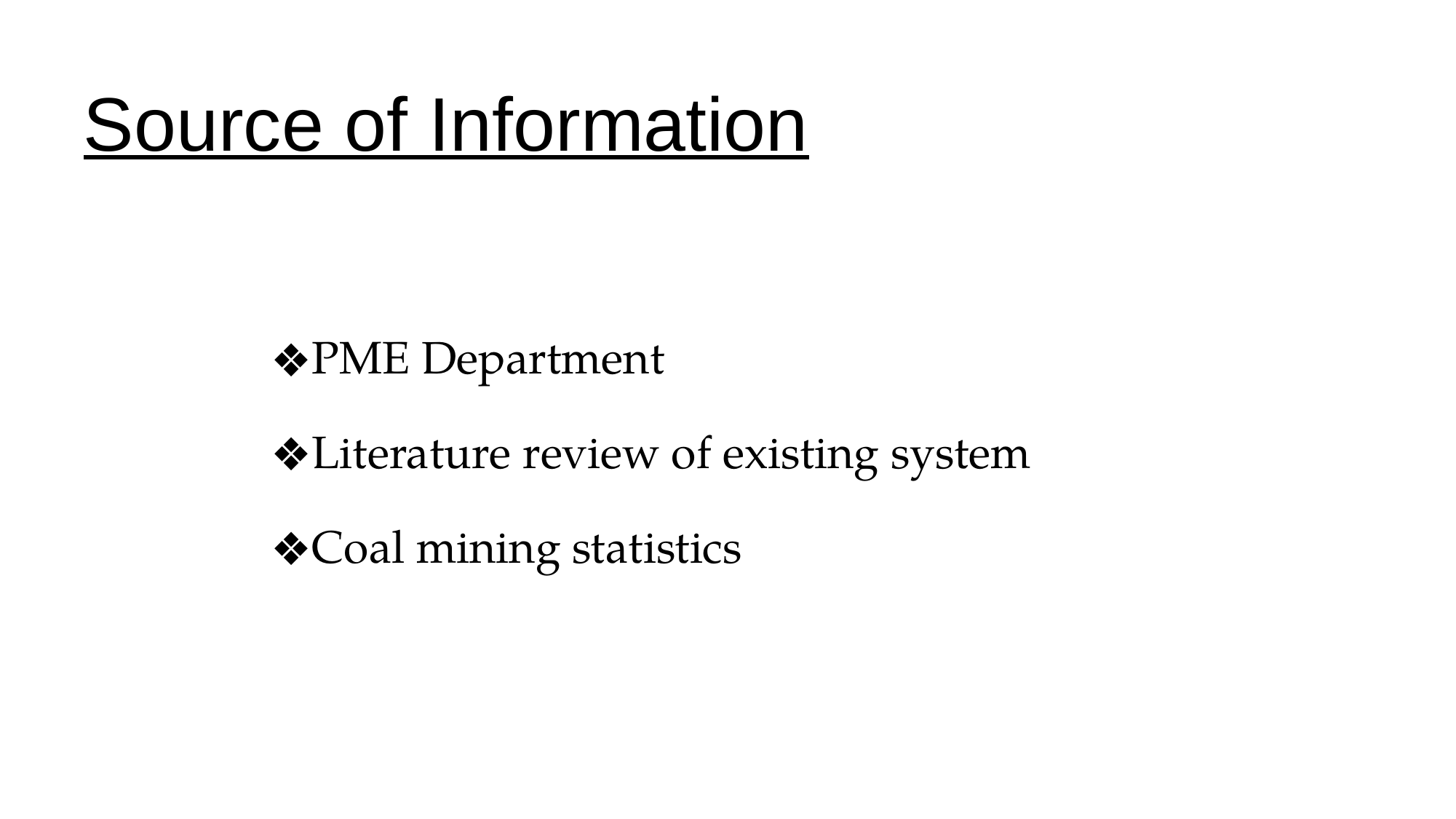

# Source of Information
PME Department

Literature review of existing system

Coal mining statistics